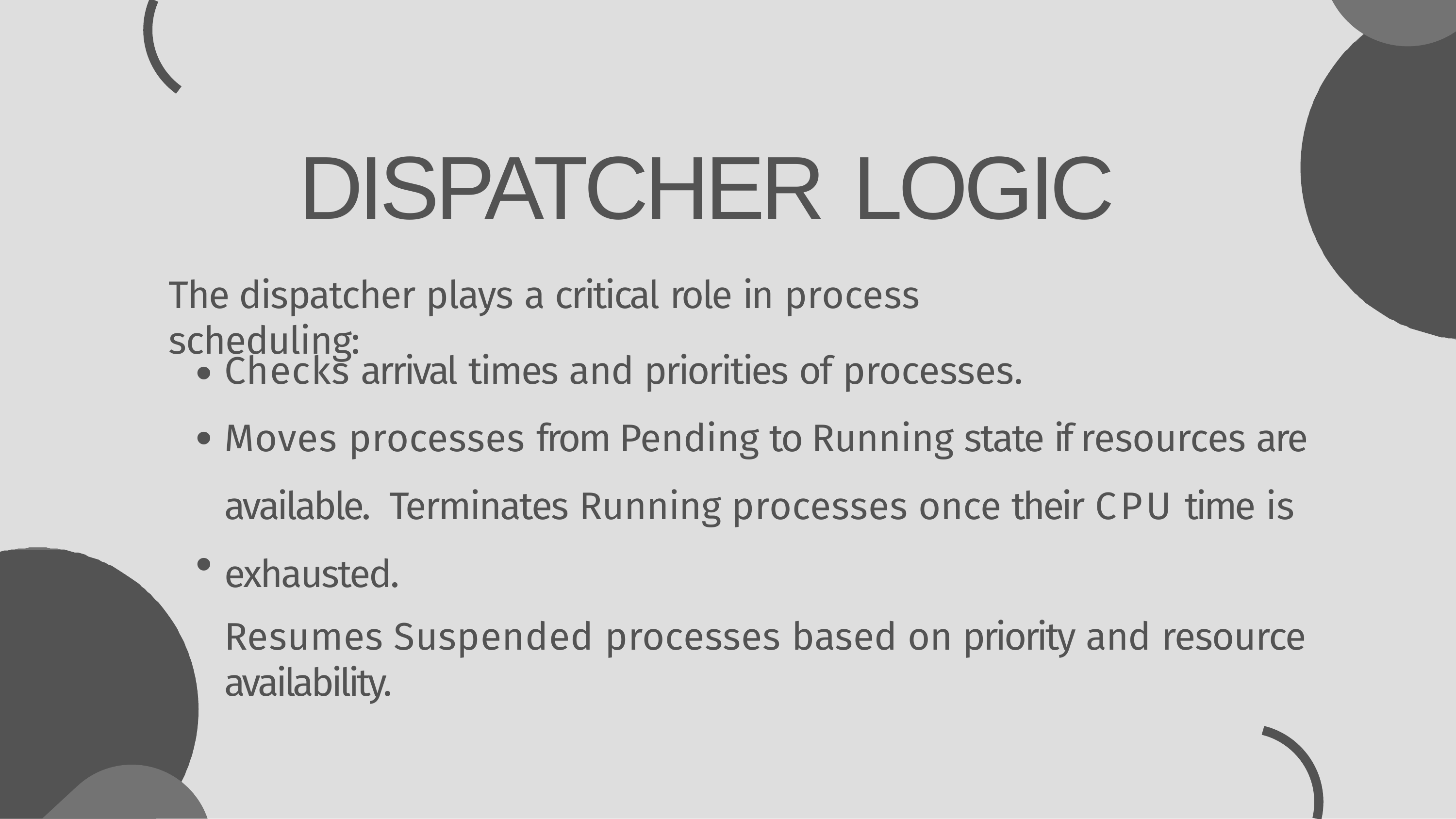

# DISPATCHER LOGIC
The dispatcher plays a critical role in process scheduling:
.
Checks arrival times and priorities of processes.
Moves processes from Pending to Running state if resources are available.  Terminates Running processes once their CPU time is exhausted.
Resumes Suspended processes based on priority and resource availability.
.
.